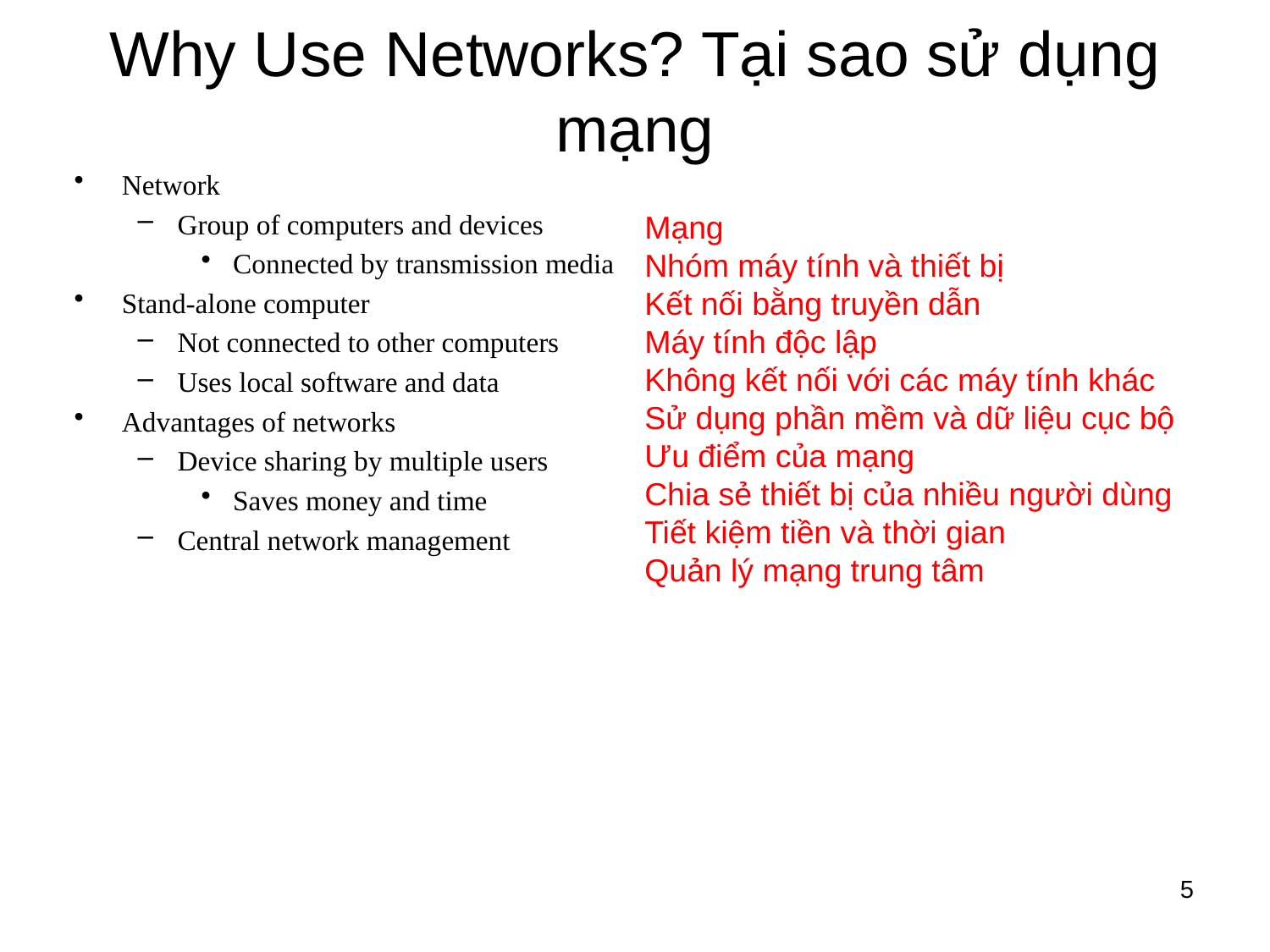

# Why Use Networks? Tại sao sử dụng mạng
Network
Group of computers and devices
Connected by transmission media
Stand-alone computer
Not connected to other computers
Uses local software and data
Advantages of networks
Device sharing by multiple users
Saves money and time
Central network management
Mạng
Nhóm máy tính và thiết bị
Kết nối bằng truyền dẫn
Máy tính độc lập
Không kết nối với các máy tính khác
Sử dụng phần mềm và dữ liệu cục bộ
Ưu điểm của mạng
Chia sẻ thiết bị của nhiều người dùng
Tiết kiệm tiền và thời gian
Quản lý mạng trung tâm
5